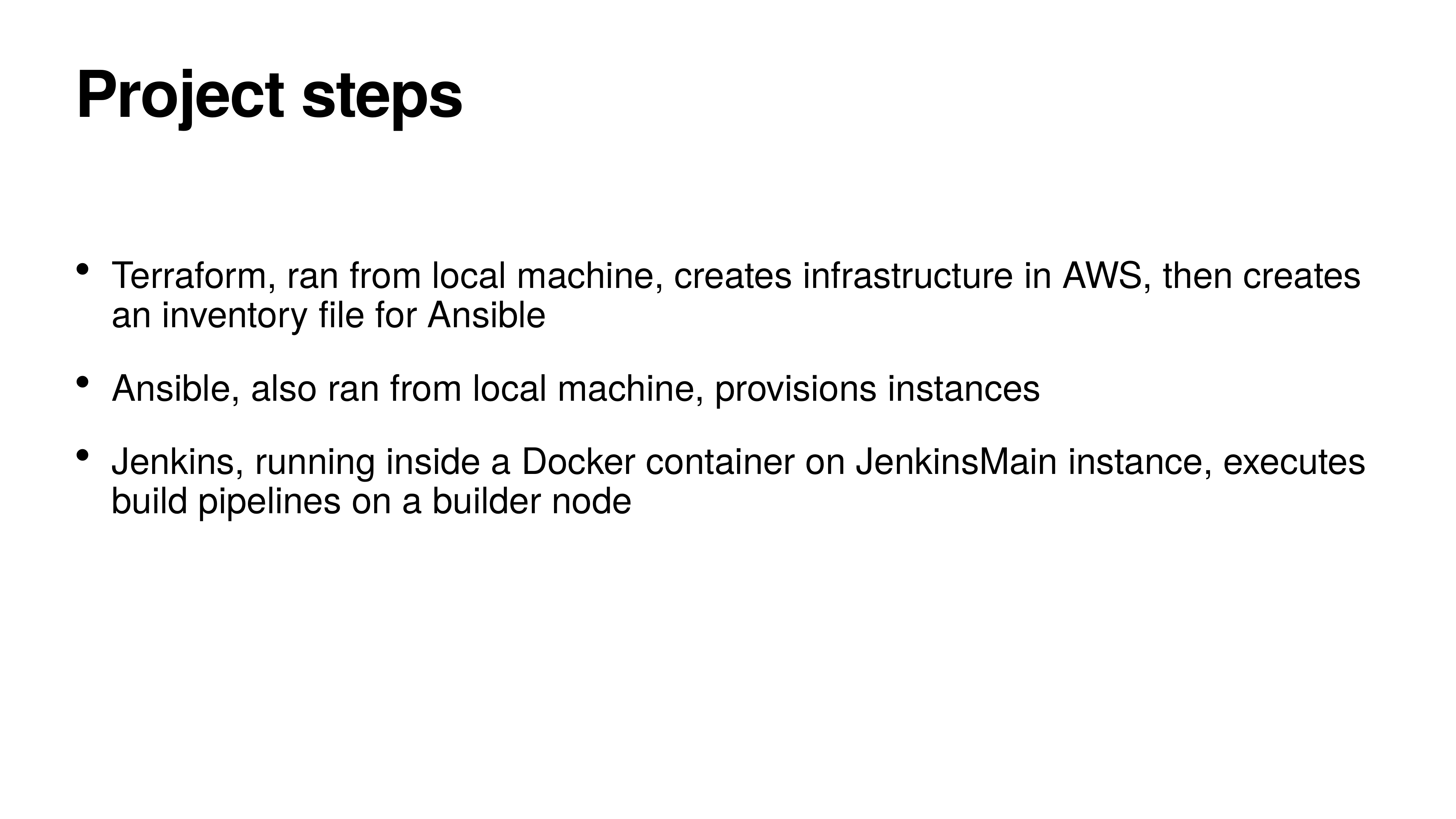

# Project steps
Terraform, ran from local machine, creates infrastructure in AWS, then creates an inventory file for Ansible
Ansible, also ran from local machine, provisions instances
Jenkins, running inside a Docker container on JenkinsMain instance, executes build pipelines on a builder node